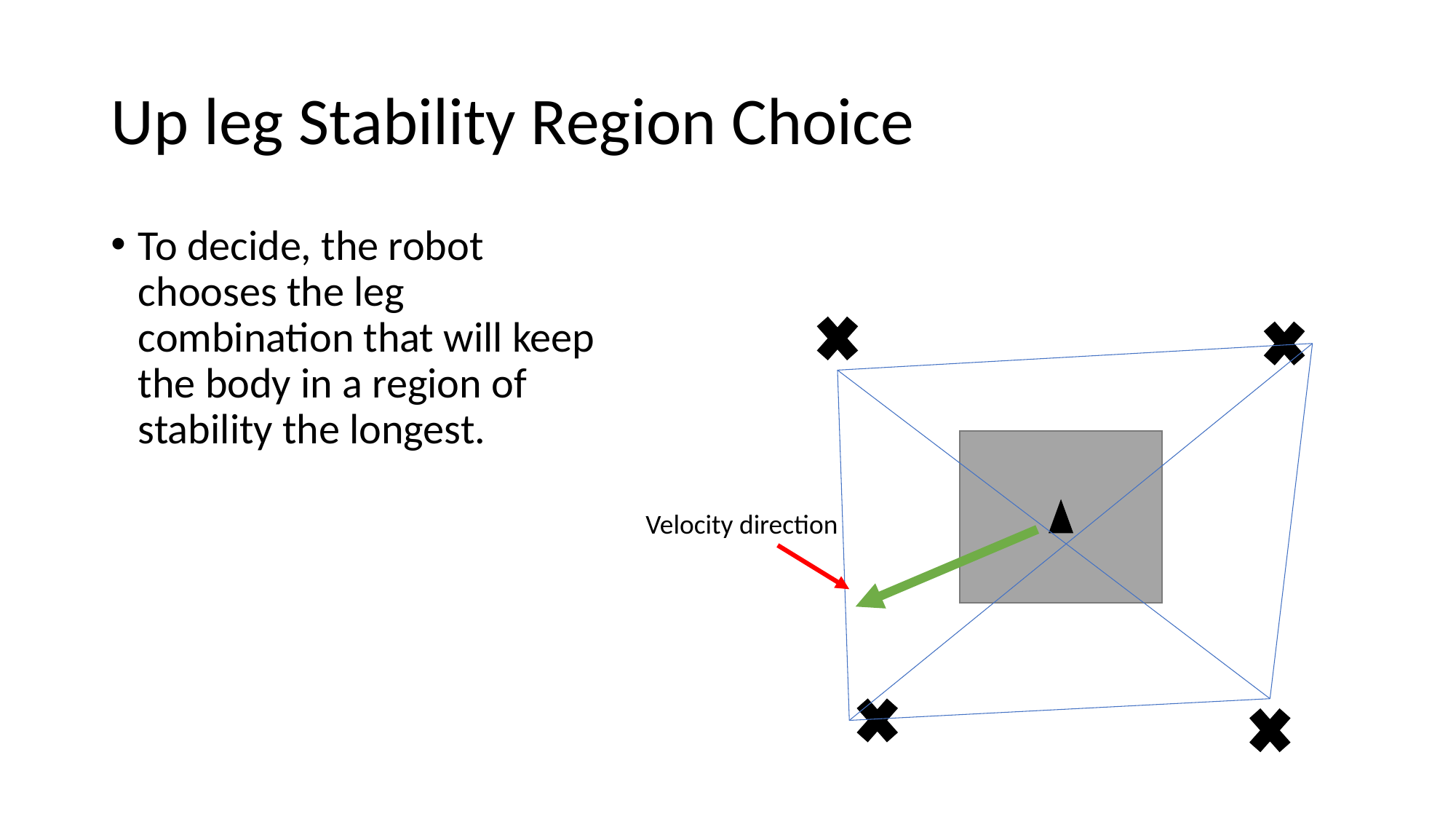

# Up leg Stability Region Choice
To decide, the robot chooses the leg combination that will keep the body in a region of stability the longest.

Velocity direction